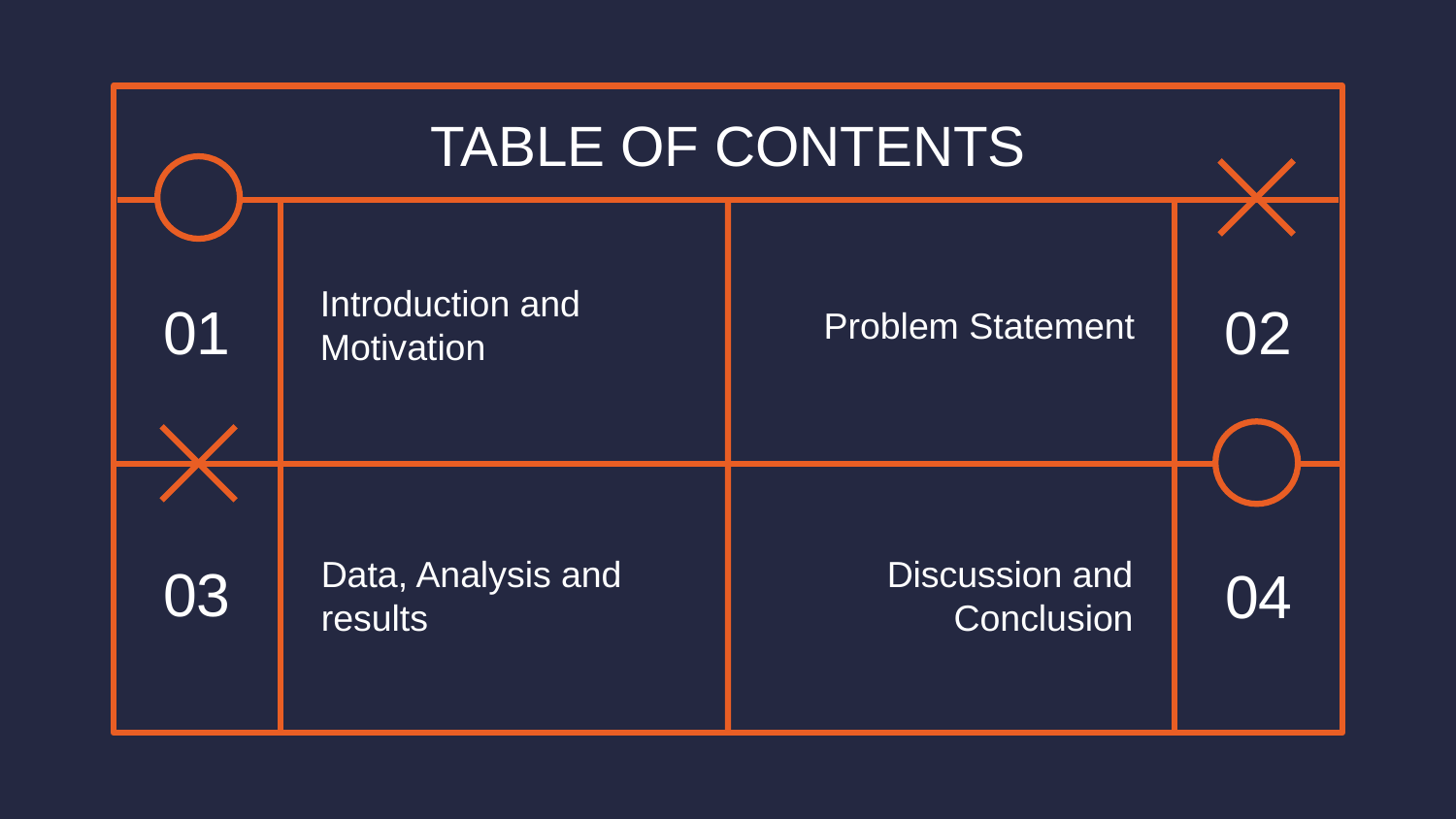

# TABLE OF CONTENTS

Introduction and Motivation
Problem Statement
01
02

03
Discussion and Conclusion
04
Data, Analysis and results